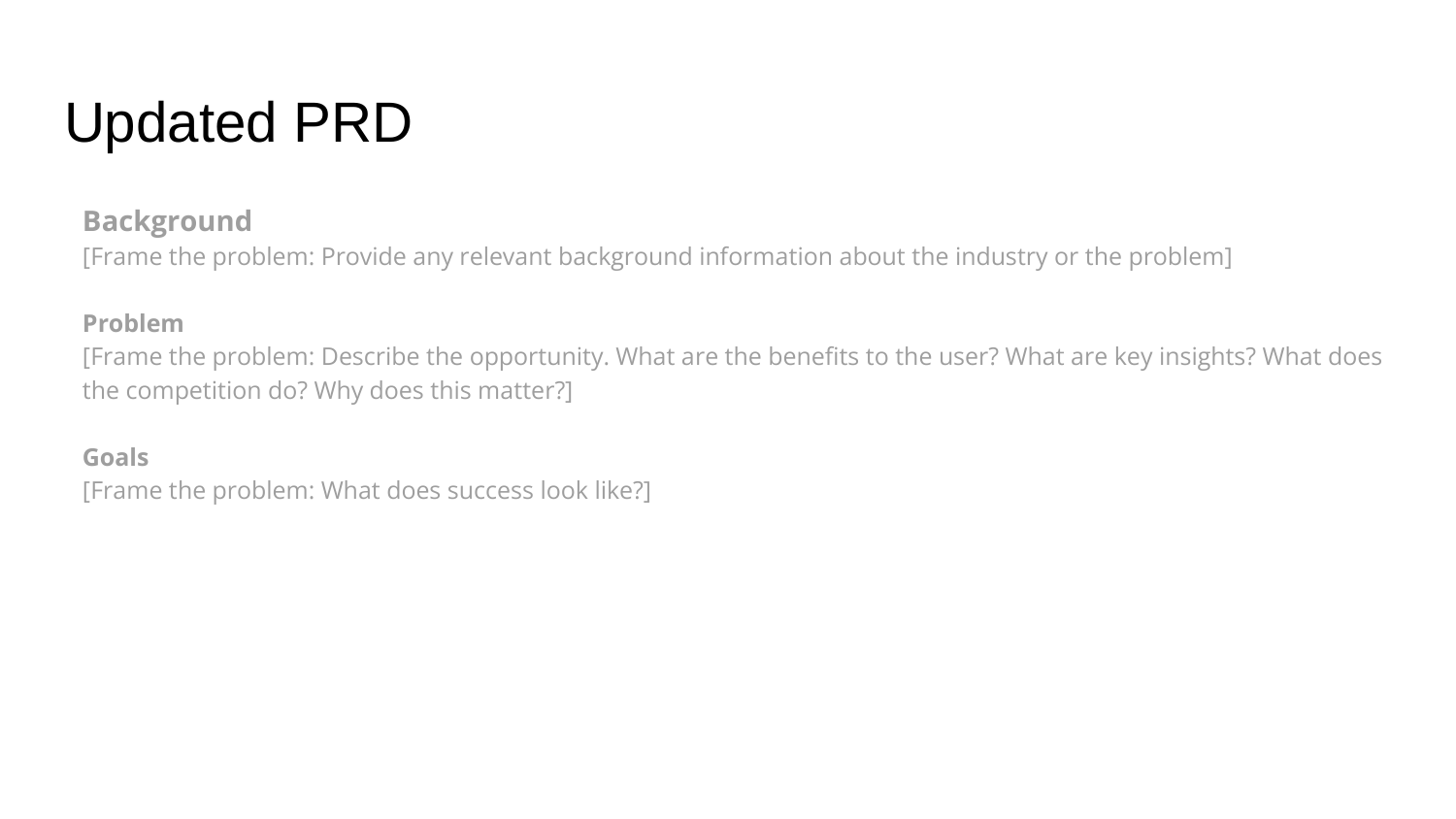

# Updated PRD
Background
[Frame the problem: Provide any relevant background information about the industry or the problem]

Problem
[Frame the problem: Describe the opportunity. What are the benefits to the user? What are key insights? What does the competition do? Why does this matter?]

Goals
[Frame the problem: What does success look like?]